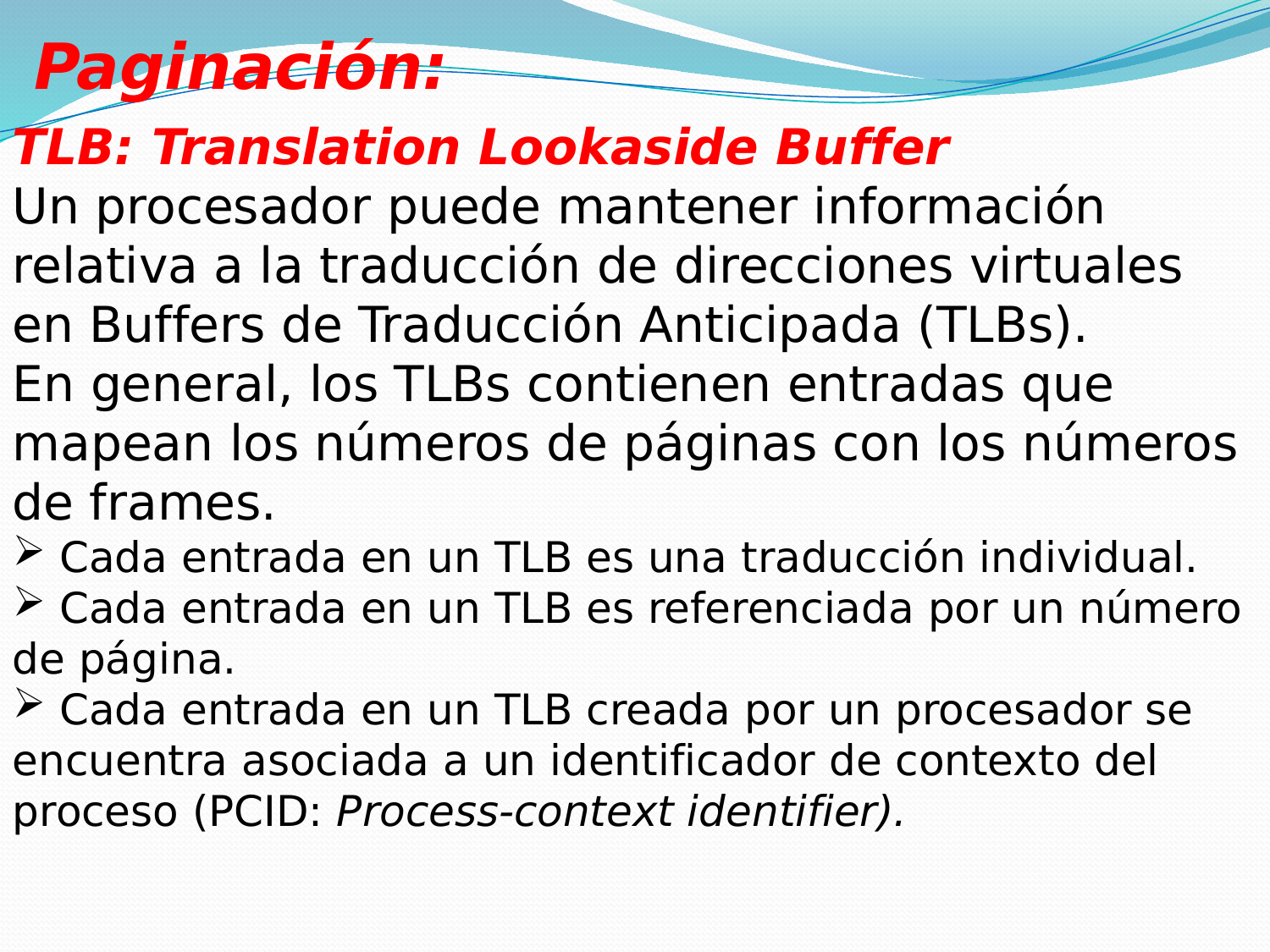

Paginación:
TLB: Translation Lookaside Buffer
Un procesador puede mantener información relativa a la traducción de direcciones virtuales en Buffers de Traducción Anticipada (TLBs).
En general, los TLBs contienen entradas que mapean los números de páginas con los números de frames.
 Cada entrada en un TLB es una traducción individual.
 Cada entrada en un TLB es referenciada por un número de página.
 Cada entrada en un TLB creada por un procesador se encuentra asociada a un identificador de contexto del proceso (PCID: Process-context identifier).